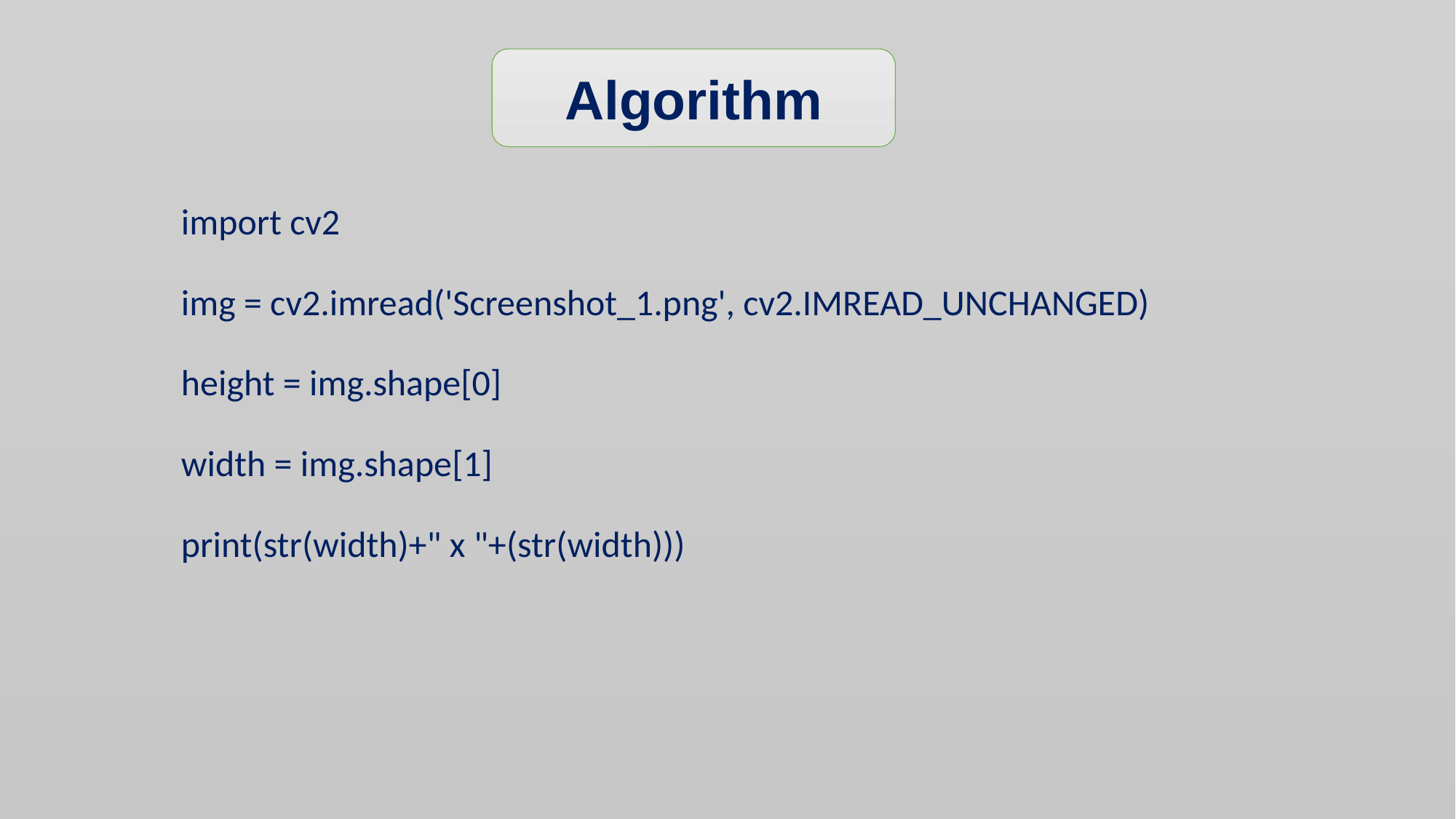

Algorithm
import cv2
img = cv2.imread('Screenshot_1.png', cv2.IMREAD_UNCHANGED)
height = img.shape[0]
width = img.shape[1]
print(str(width)+" x "+(str(width)))